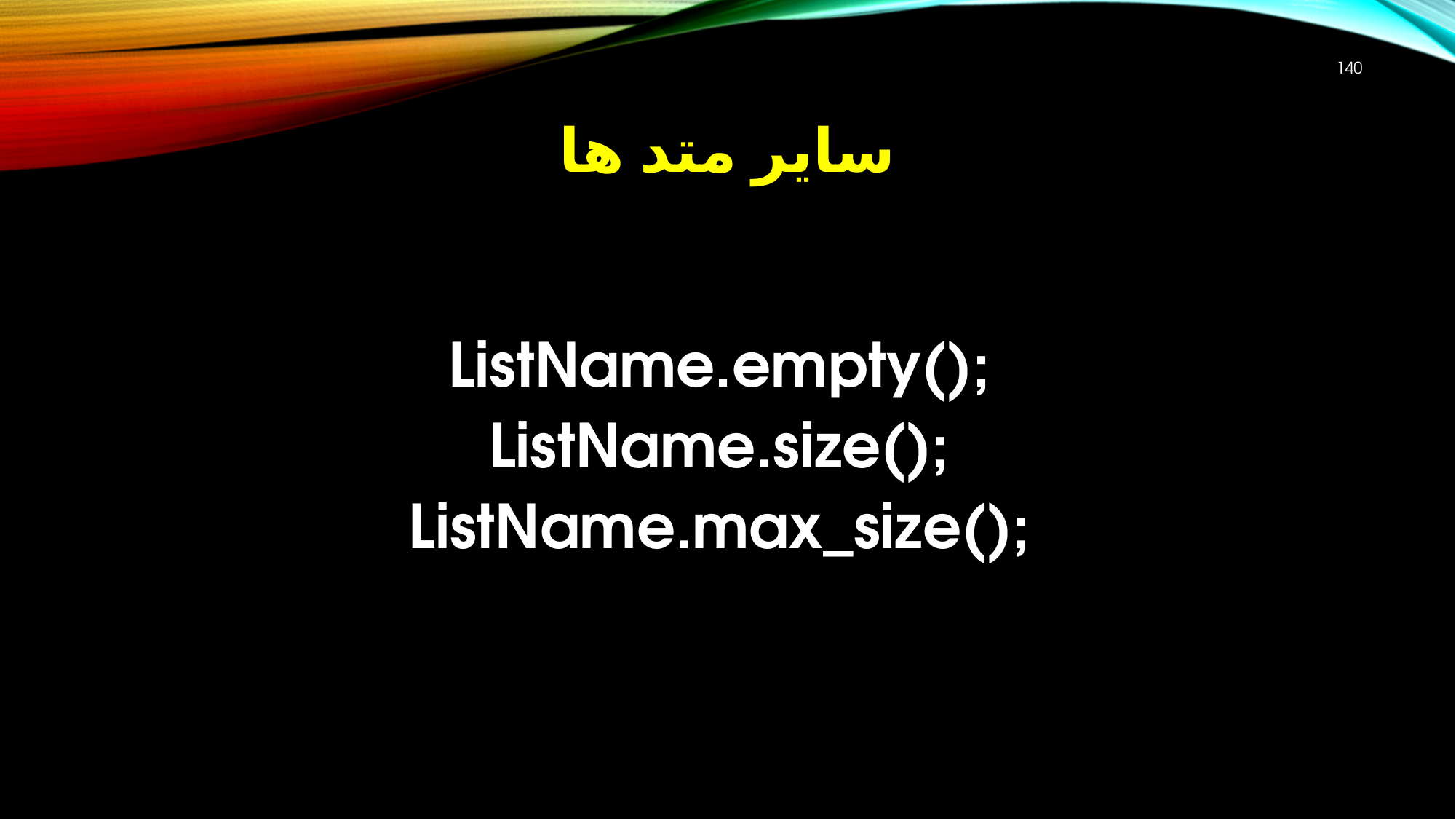

140
# سایر متد ها
ListName.empty();
ListName.size();
ListName.max_size();